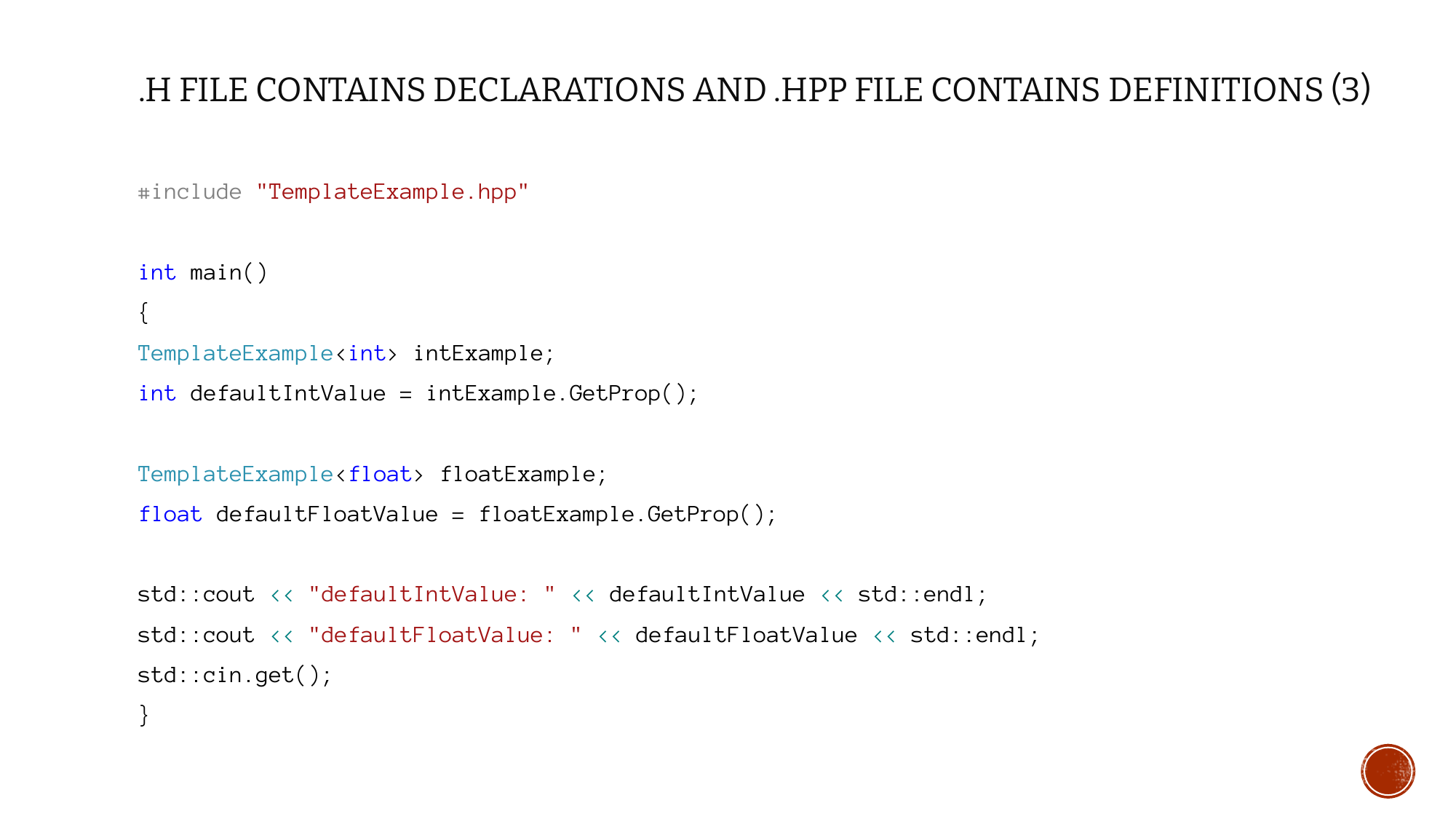

# .h file contains declarations and .hpp file contains definitions (3)
#include "TemplateExample.hpp"

int main()
{
TemplateExample<int> intExample;
int defaultIntValue = intExample.GetProp();

TemplateExample<float> floatExample;
float defaultFloatValue = floatExample.GetProp();

std::cout << "defaultIntValue: " << defaultIntValue << std::endl;
std::cout << "defaultFloatValue: " << defaultFloatValue << std::endl;
std::cin.get();
}